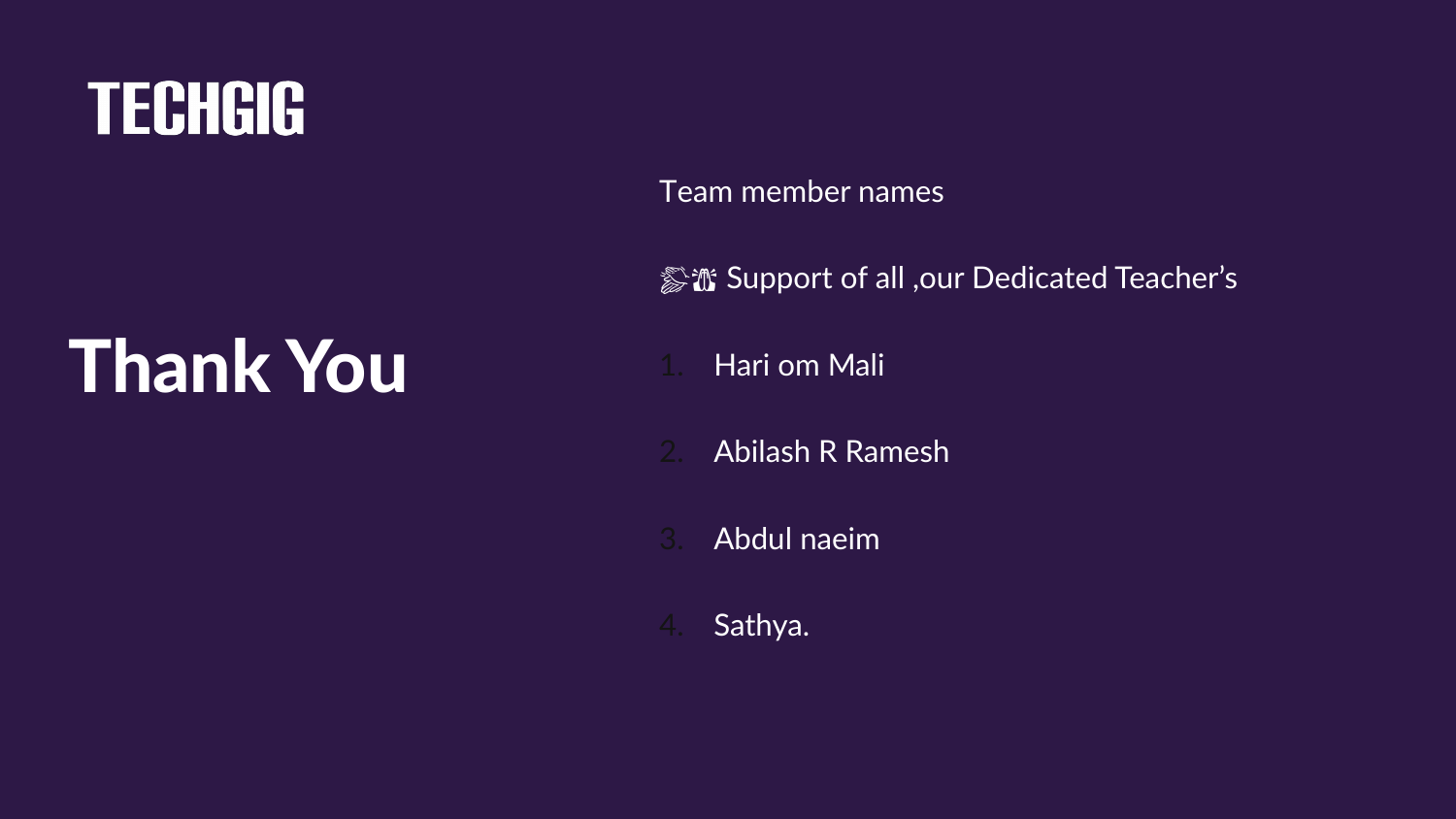

Team member names
👏🙏 Support of all ,our Dedicated Teacher’s
Hari om Mali
Abilash R Ramesh
Abdul naeim
Sathya.
# Thank You